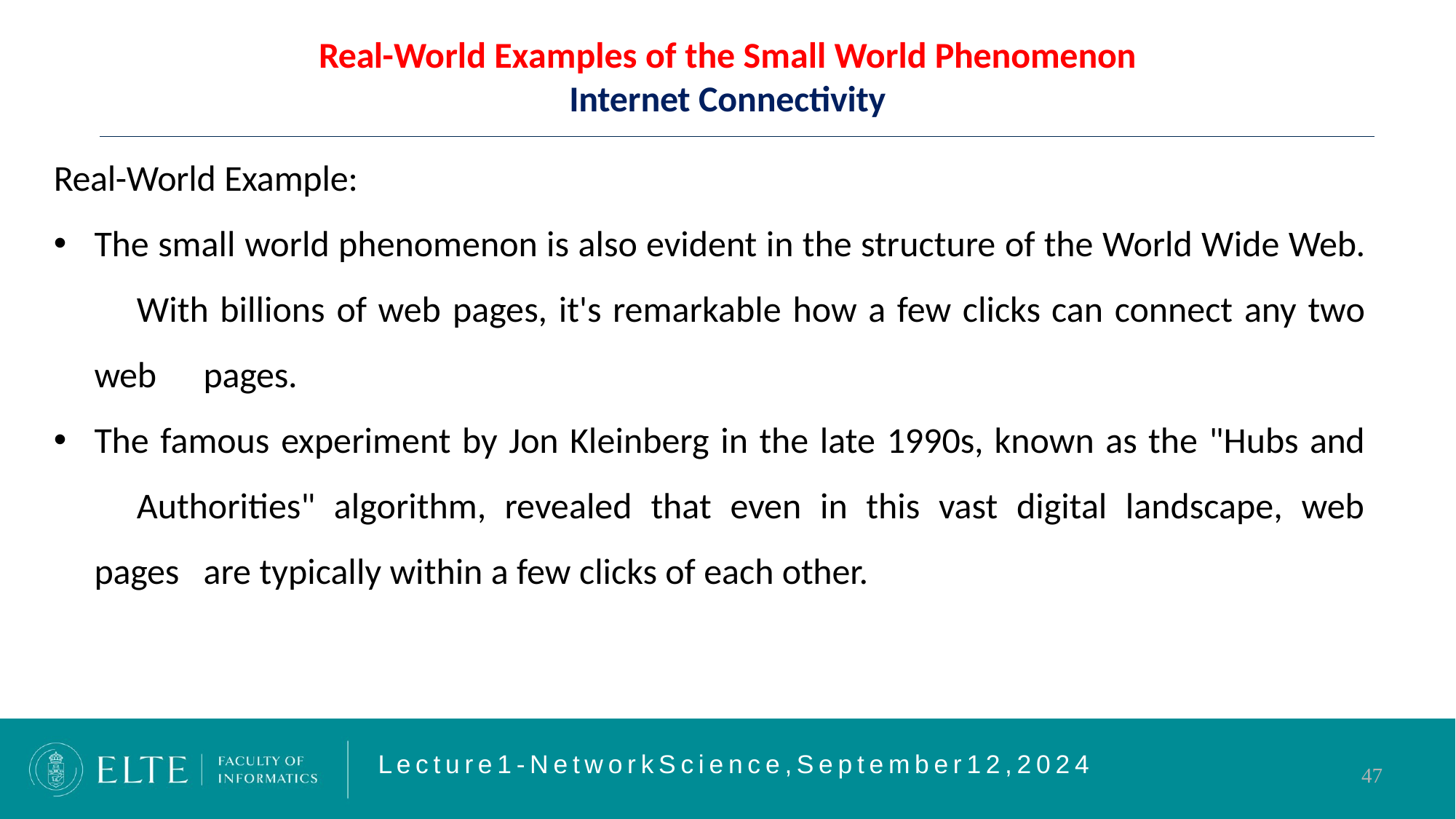

Real-World Examples of the Small World Phenomenon
Internet Connectivity
Real-World Example:
The small world phenomenon is also evident in the structure of the World Wide Web. 	With billions of web pages, it's remarkable how a few clicks can connect any two web 	pages.
The famous experiment by Jon Kleinberg in the late 1990s, known as the "Hubs and 	Authorities" algorithm, revealed that even in this vast digital landscape, web pages 	are typically within a few clicks of each other.
L e c t u r e 1 - N e t w o r k S c i e n c e , S e p t e m b e r 1 2 , 2 0 2 4
47